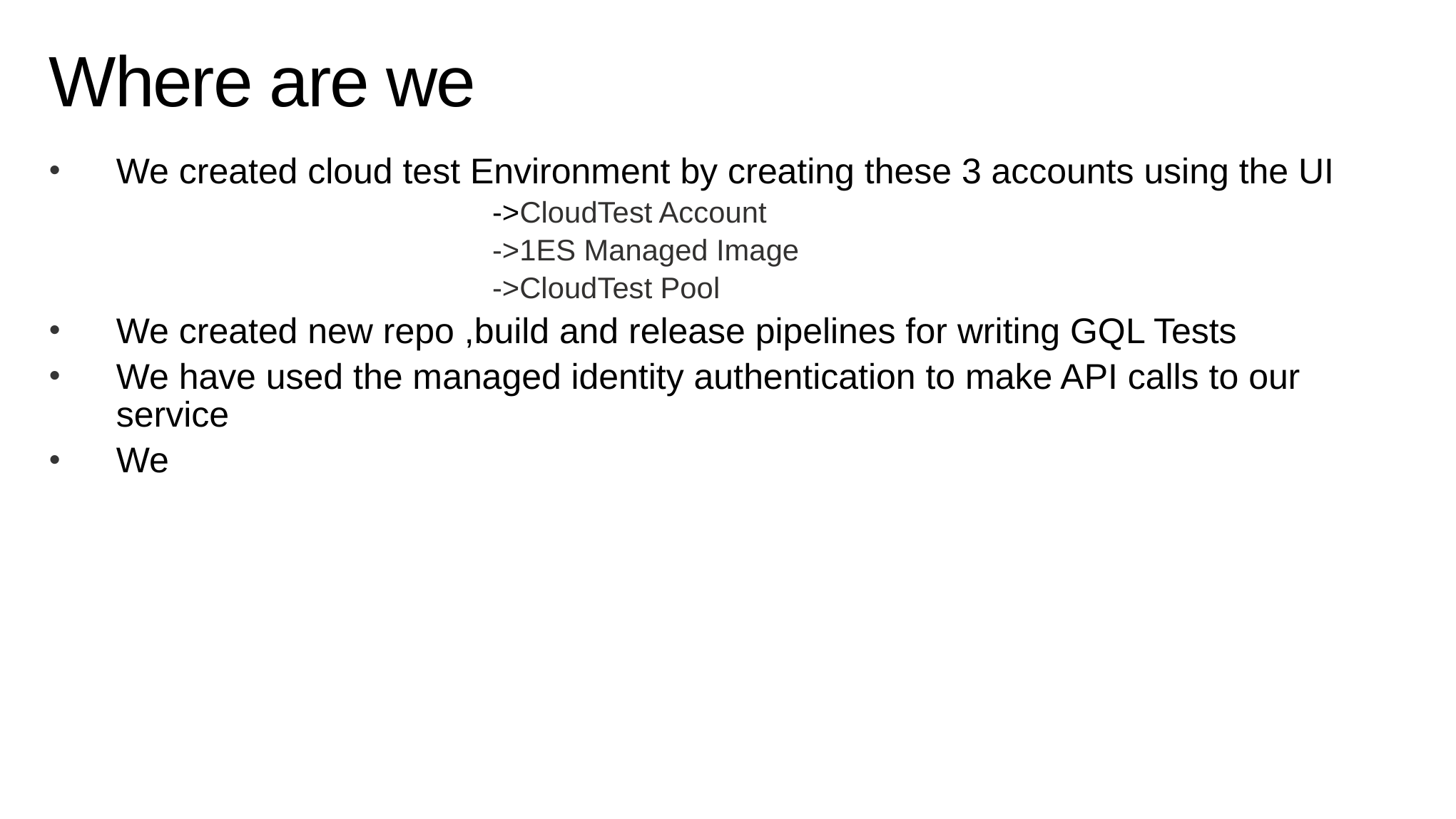

# Where are we
We created cloud test Environment by creating these 3 accounts using the UI
                                                      ->CloudTest Account
                                                      ->1ES Managed Image
                                                      ->CloudTest Pool
We created new repo ,build and release pipelines for writing GQL Tests
We have used the managed identity authentication to make API calls to our service
We